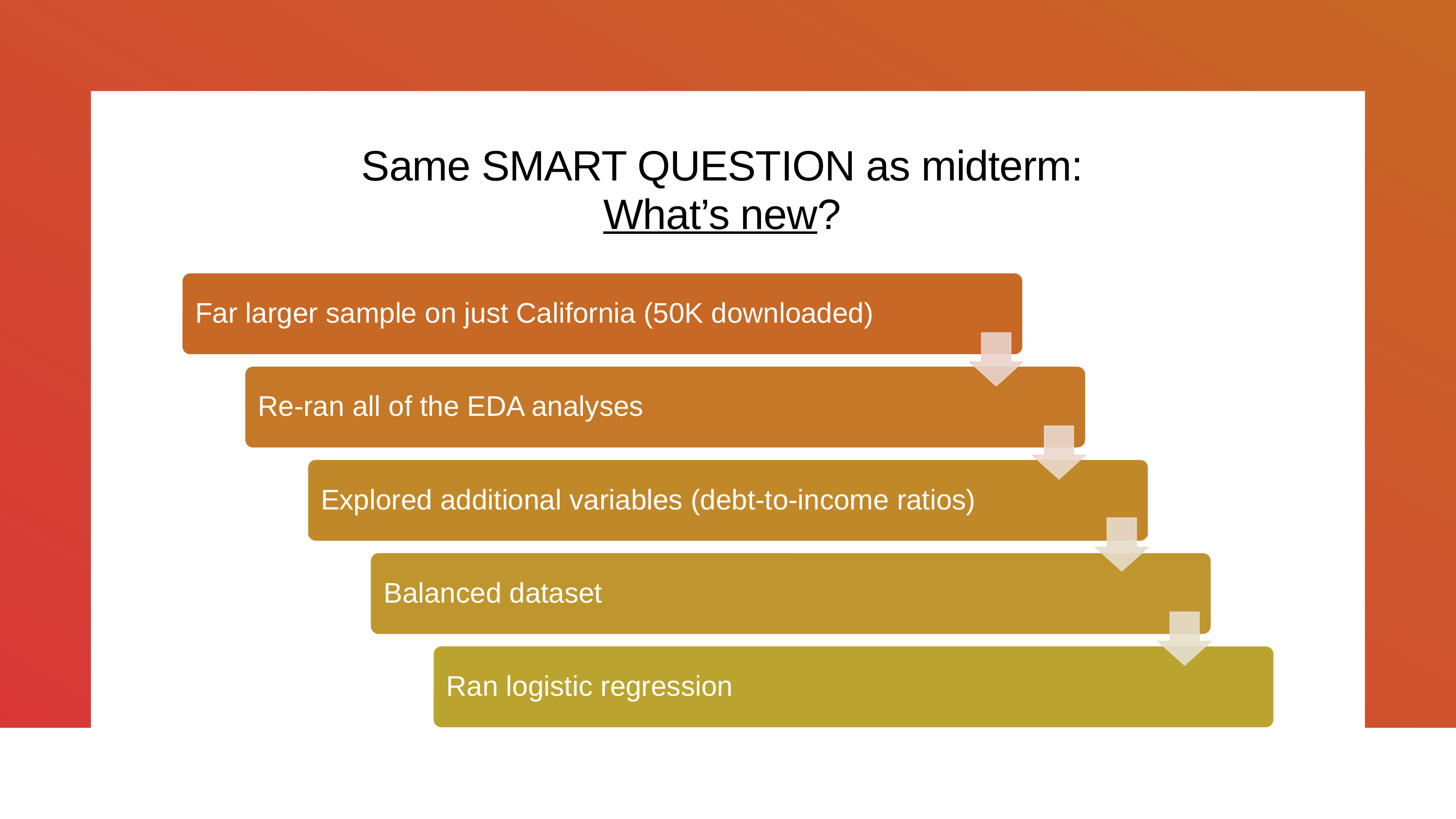

# Same SMART QUESTION as midterm: What’s new?
Far larger sample on just California (50K downloaded)
Re-ran all of the EDA analyses
Explored additional variables (debt-to-income ratios)
Balanced dataset
Ran logistic regression